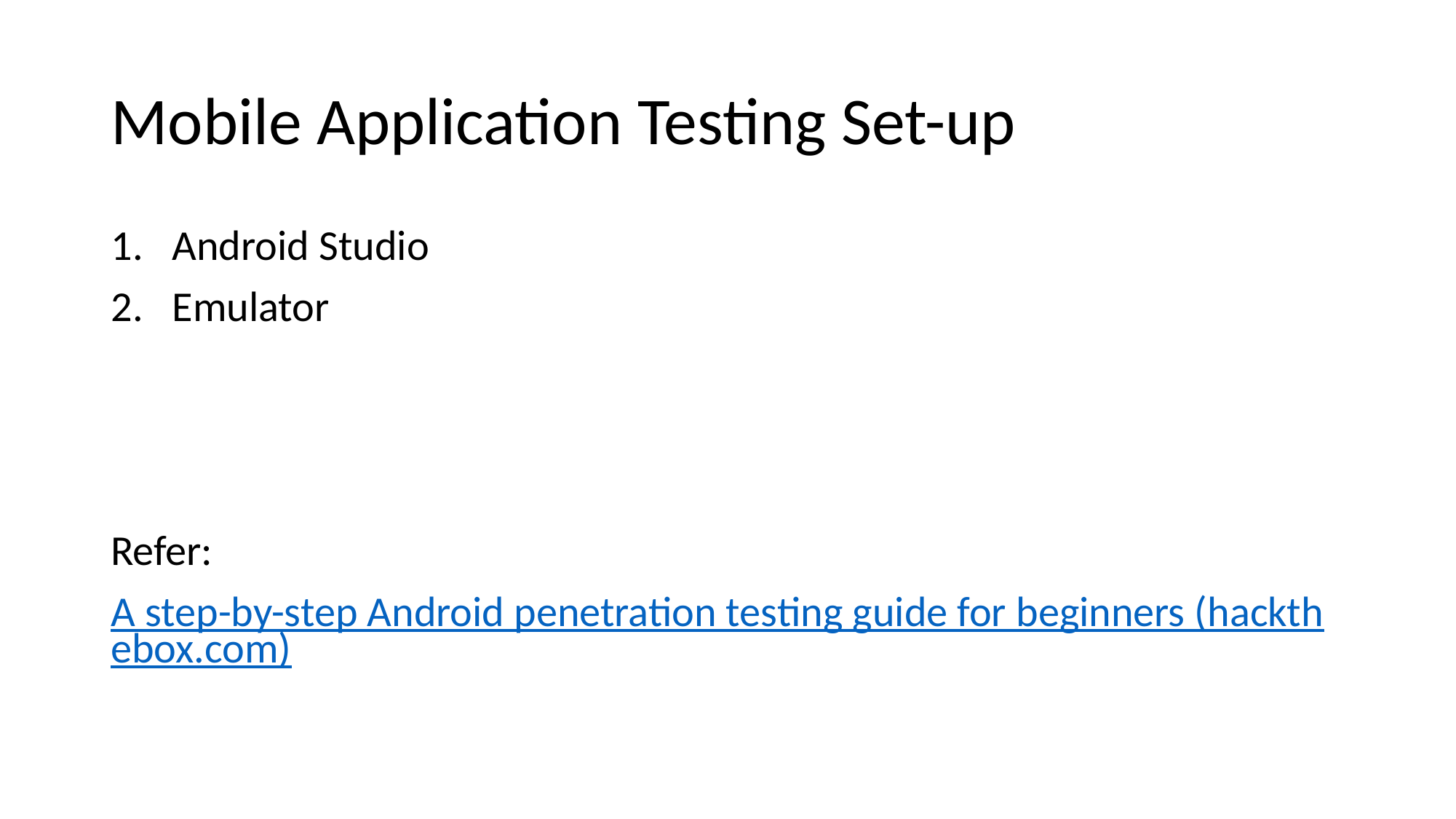

# Mobile Application Testing Set-up
Android Studio
Emulator

Refer:
A step-by-step Android penetration testing guide for beginners (hackthebox.com)